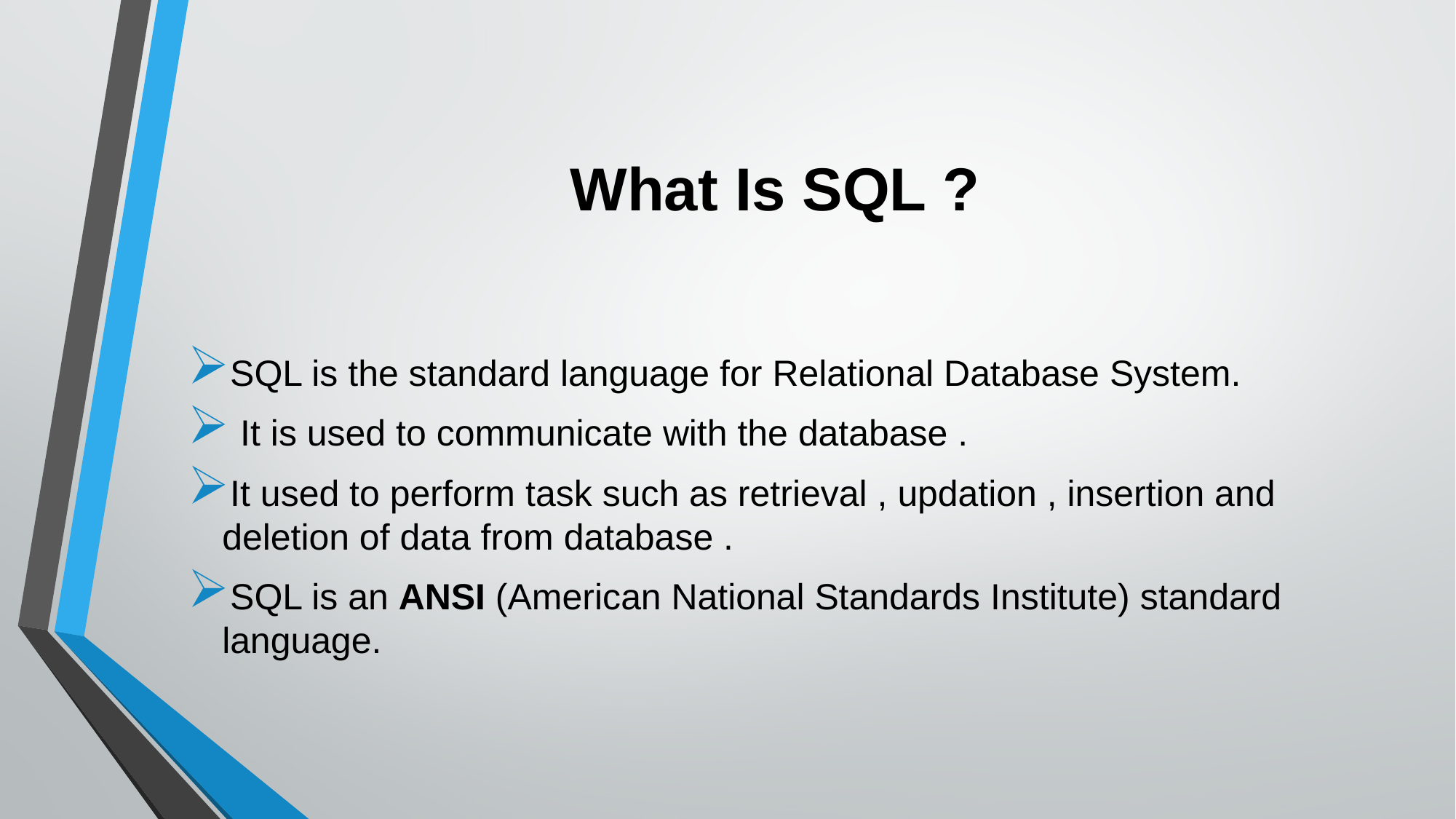

# What Is SQL ?
SQL is the standard language for Relational Database System.
 It is used to communicate with the database .
It used to perform task such as retrieval , updation , insertion and deletion of data from database .
SQL is an ANSI (American National Standards Institute) standard language.